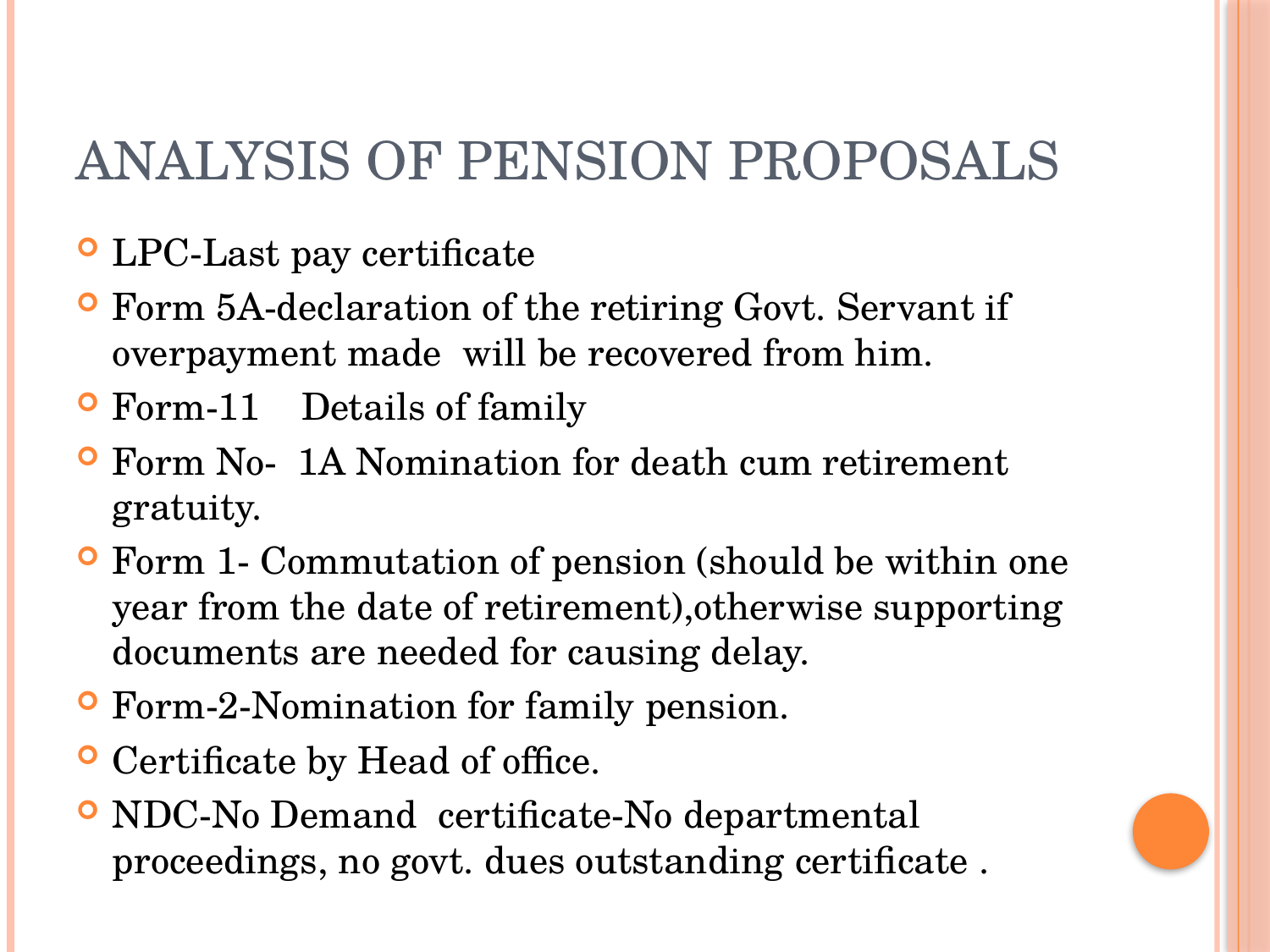

# Analysis of pension proposals
LPC-Last pay certificate
Form 5A-declaration of the retiring Govt. Servant if overpayment made  will be recovered from him.
Form-11    Details of family
Form No-  1A Nomination for death cum retirement gratuity.
Form 1- Commutation of pension (should be within one year from the date of retirement),otherwise supporting documents are needed for causing delay.
Form-2-Nomination for family pension.
Certificate by Head of office.
NDC-No Demand  certificate-No departmental proceedings, no govt. dues outstanding certificate .